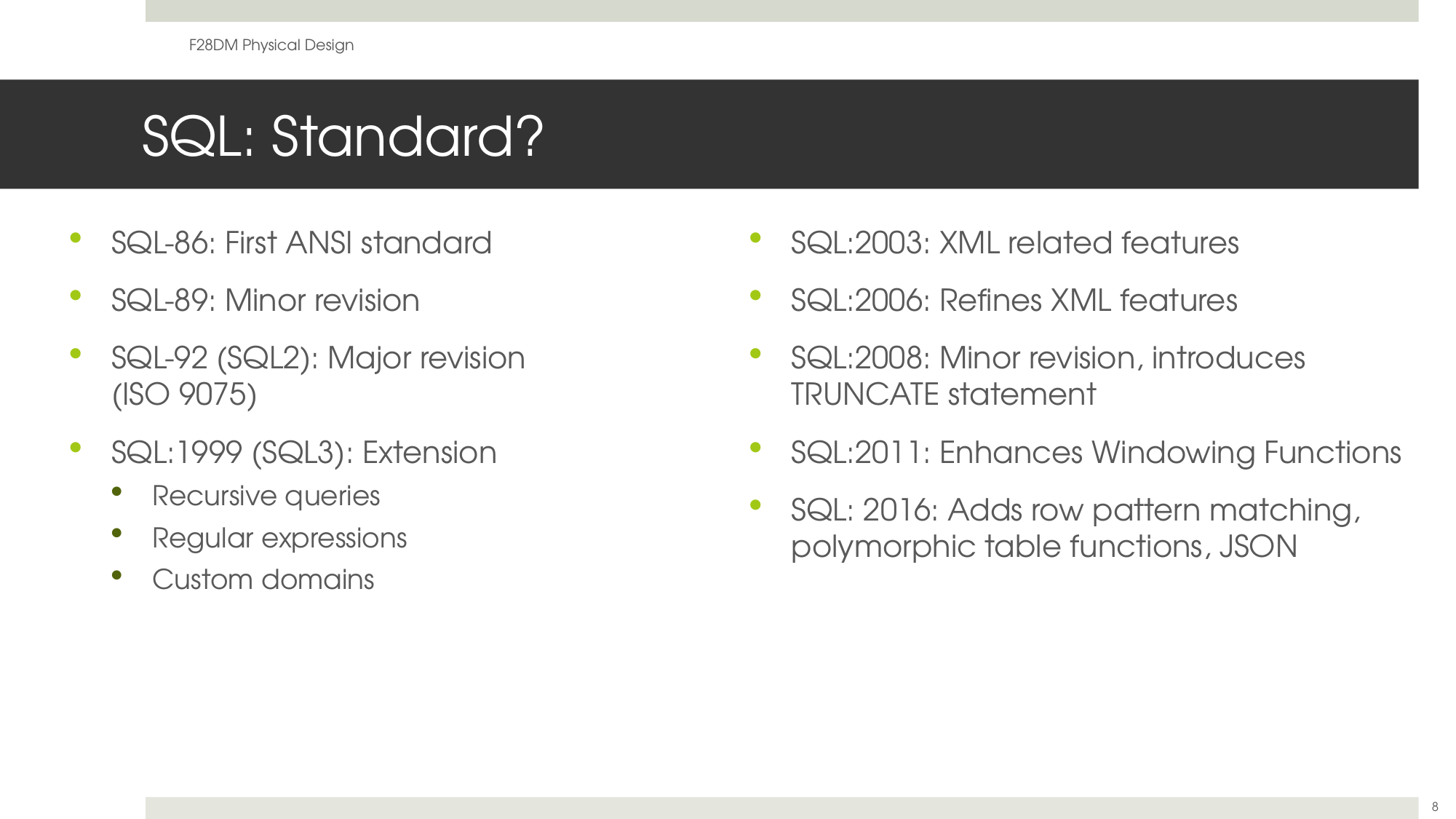

F28DM Physical Design

# SQL: Standard?
SQL-86: First ANSI standard
SQL-89: Minor revision
SQL-92 (SQL2): Major revision
(ISO 9075)
SQL:1999 (SQL3): Extension
Recursive queries
Regular expressions
Custom domains

SQL:2003: XML related features
SQL:2006: Refines XML features
SQL:2008: Minor revision, introduces TRUNCATE statement
SQL:2011: Enhances Windowing Functions
SQL: 2016: Adds row pattern matching, polymorphic table functions, JSON
8